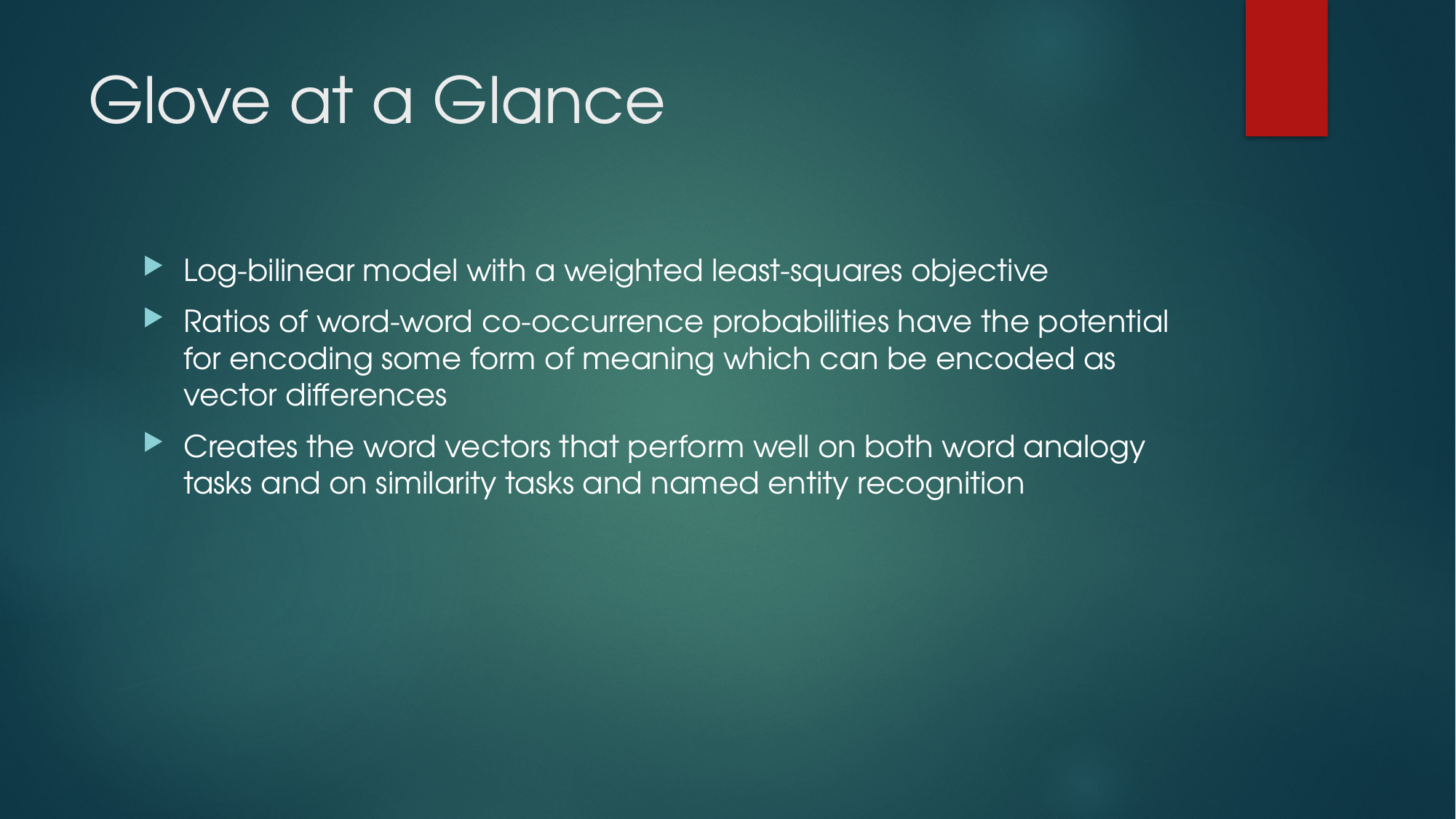

# Glove at a Glance
Log-bilinear model with a weighted least-squares objective
Ratios of word-word co-occurrence probabilities have the potential for encoding some form of meaning which can be encoded as vector differences
Creates the word vectors that perform well on both word analogy tasks and on similarity tasks and named entity recognition